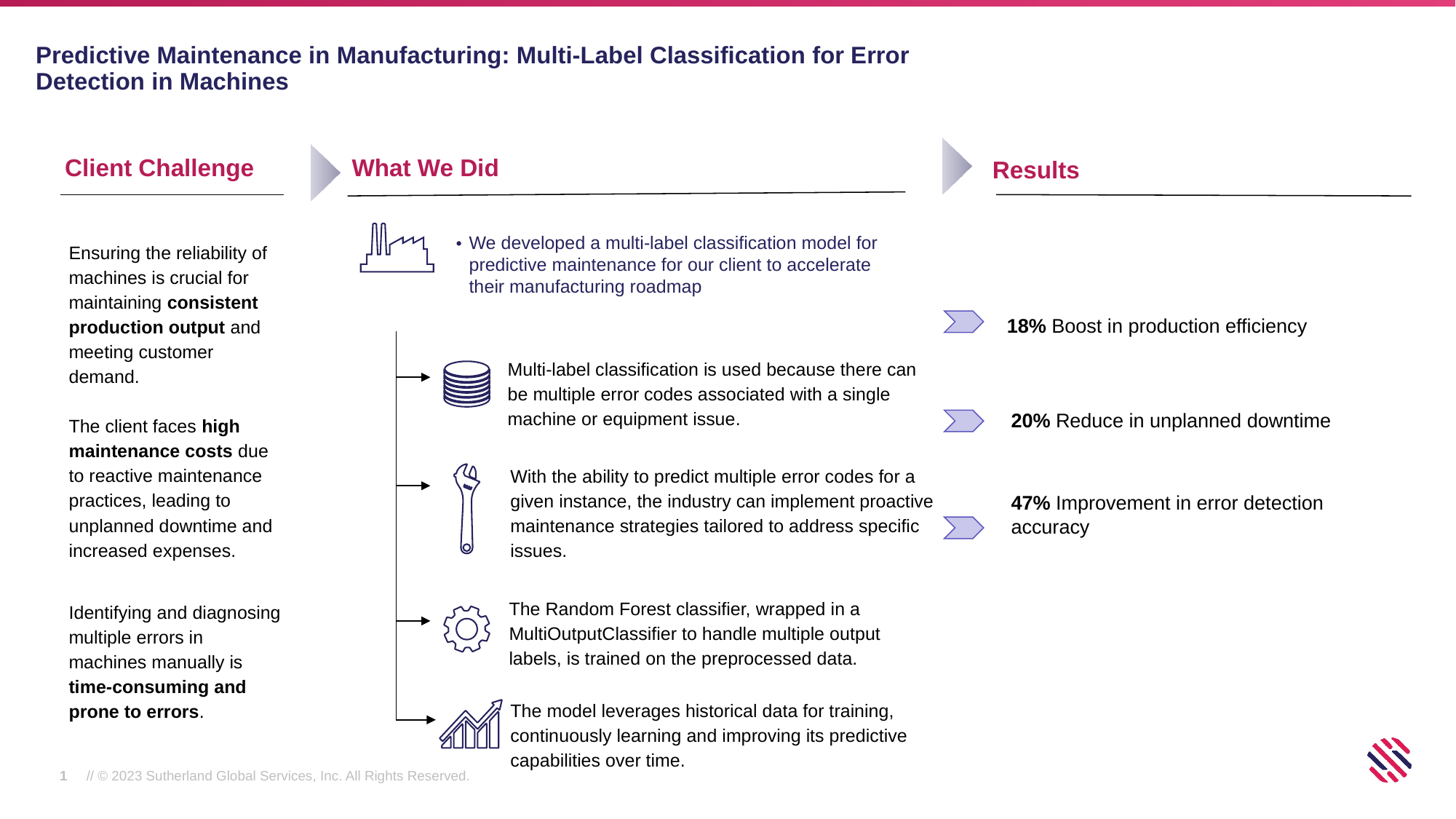

# Predictive Maintenance in Manufacturing: Multi-Label Classification for Error Detection in Machines
Client Challenge
What We Did

Results

We developed a multi-label classification model for predictive maintenance for our client to accelerate their manufacturing roadmap

Ensuring the reliability of machines is crucial for maintaining consistent production output and meeting customer demand.

The client faces high maintenance costs due to reactive maintenance practices, leading to unplanned downtime and increased expenses.

Identifying and diagnosing multiple errors in machines manually is time-consuming and prone to errors.
18% Boost in production efficiency

Multi-label classification is used because there can be multiple error codes associated with a single machine or equipment issue.

20% Reduce in unplanned downtime

With the ability to predict multiple error codes for a given instance, the industry can implement proactive maintenance strategies tailored to address specific issues.

47% Improvement in error detection accuracy

The Random Forest classifier, wrapped in a MultiOutputClassifier to handle multiple output labels, is trained on the preprocessed data.

The model leverages historical data for training, continuously learning and improving its predictive capabilities over time.

1